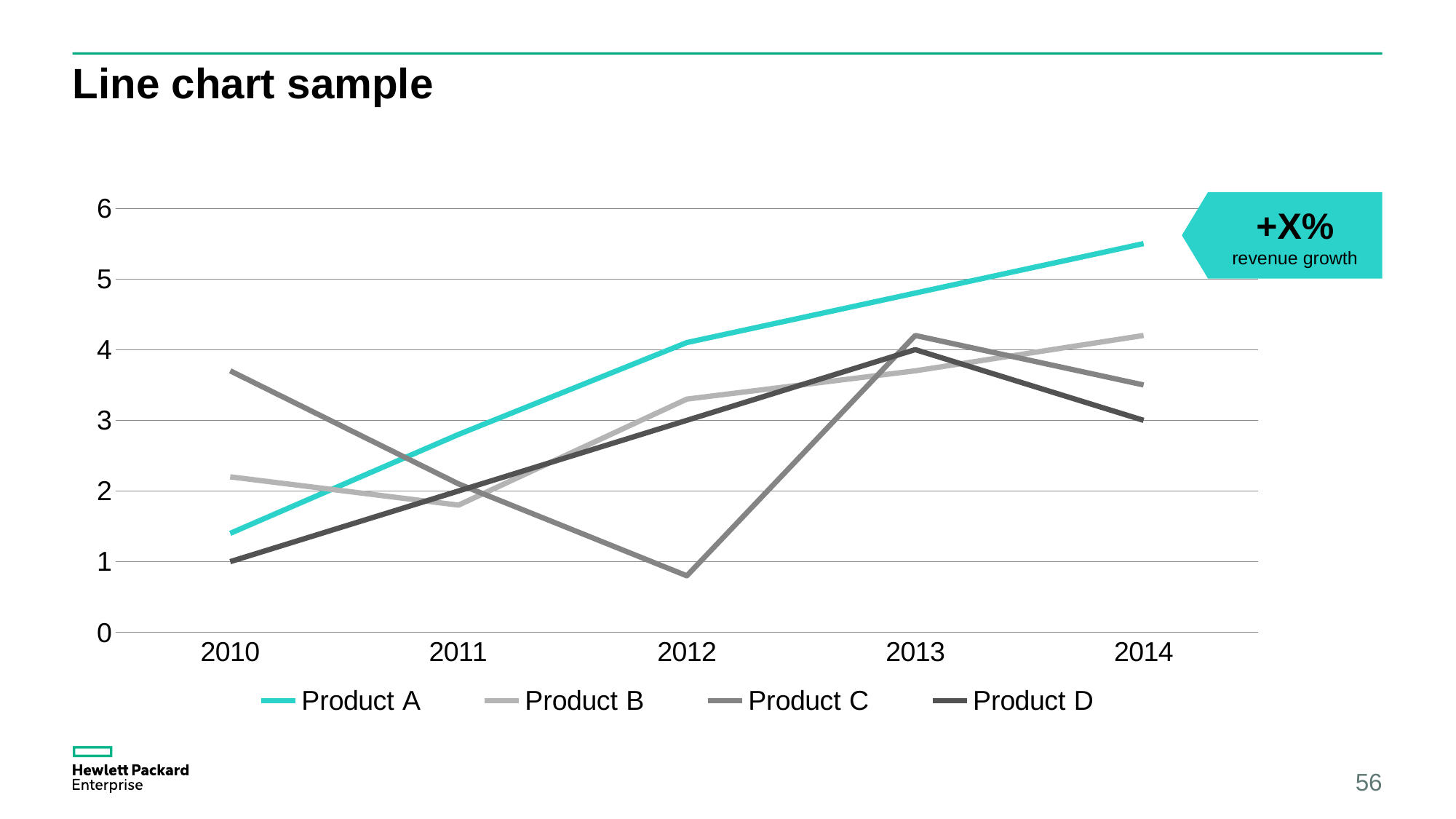

# Line chart sample

### Chart

| Category | Product A | Product B | Product C | Product D |
|---|---|---|---|---|
| 2010 | 1.4 | 2.2 | 3.7 | 1.0 |
| 2011 | 2.8 | 1.8 | 2.1 | 2.0 |
| 2012 | 4.1 | 3.3 | 0.8 | 3.0 |
| 2013 | 4.8 | 3.7 | 4.2 | 4.0 |
| 2014 | 5.5 | 4.2 | 3.5 | 3.0 |
+X%
revenue growth
56